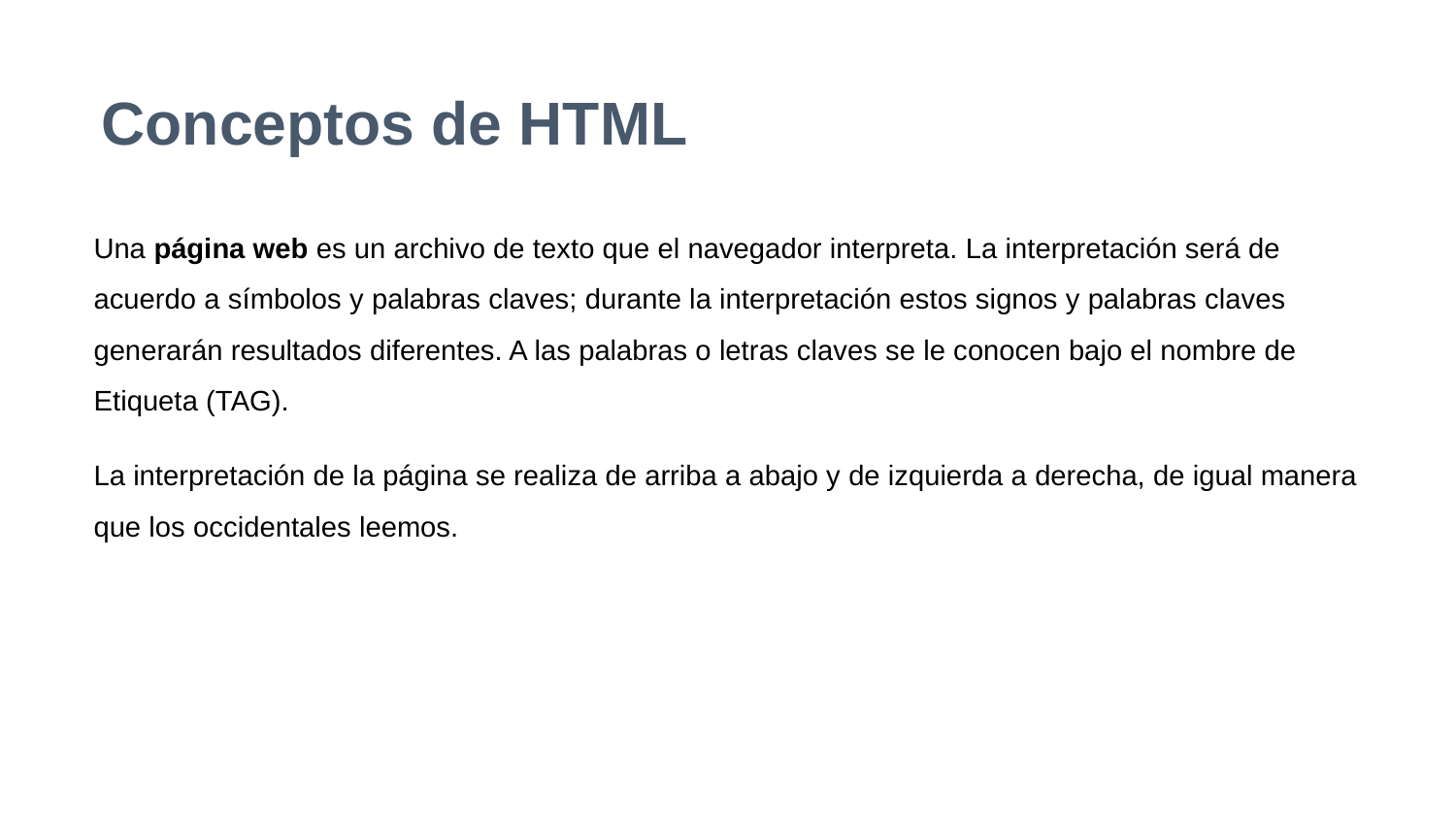

# Conceptos de HTML
Una página web es un archivo de texto que el navegador interpreta. La interpretación será de acuerdo a símbolos y palabras claves; durante la interpretación estos signos y palabras claves generarán resultados diferentes. A las palabras o letras claves se le conocen bajo el nombre de Etiqueta (TAG).
La interpretación de la página se realiza de arriba a abajo y de izquierda a derecha, de igual manera que los occidentales leemos.